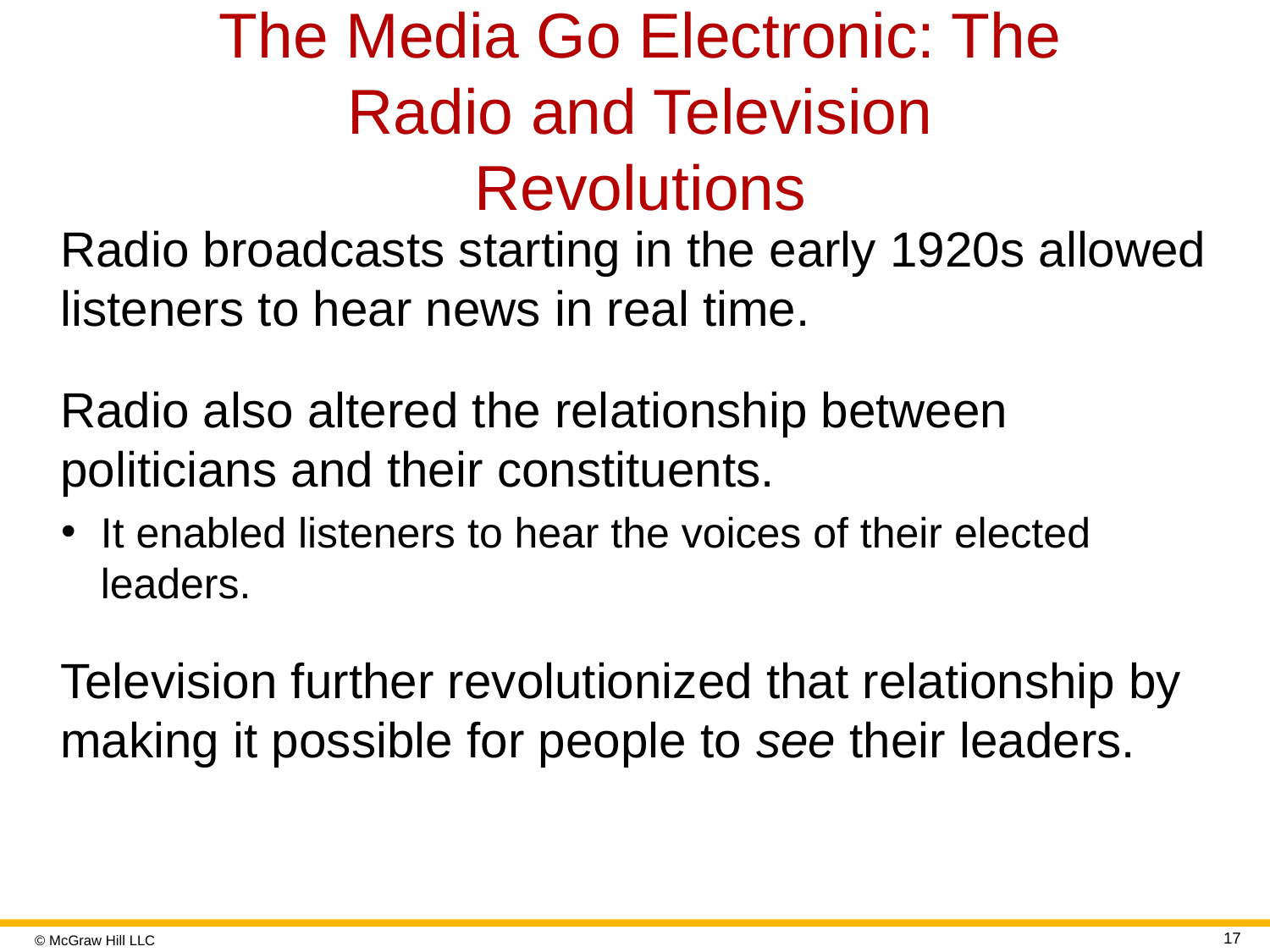

# The Media Go Electronic: The Radio and Television Revolutions
Radio broadcasts starting in the early 1920s allowed listeners to hear news in real time.
Radio also altered the relationship between politicians and their constituents.
It enabled listeners to hear the voices of their elected leaders.
Television further revolutionized that relationship by making it possible for people to see their leaders.
17